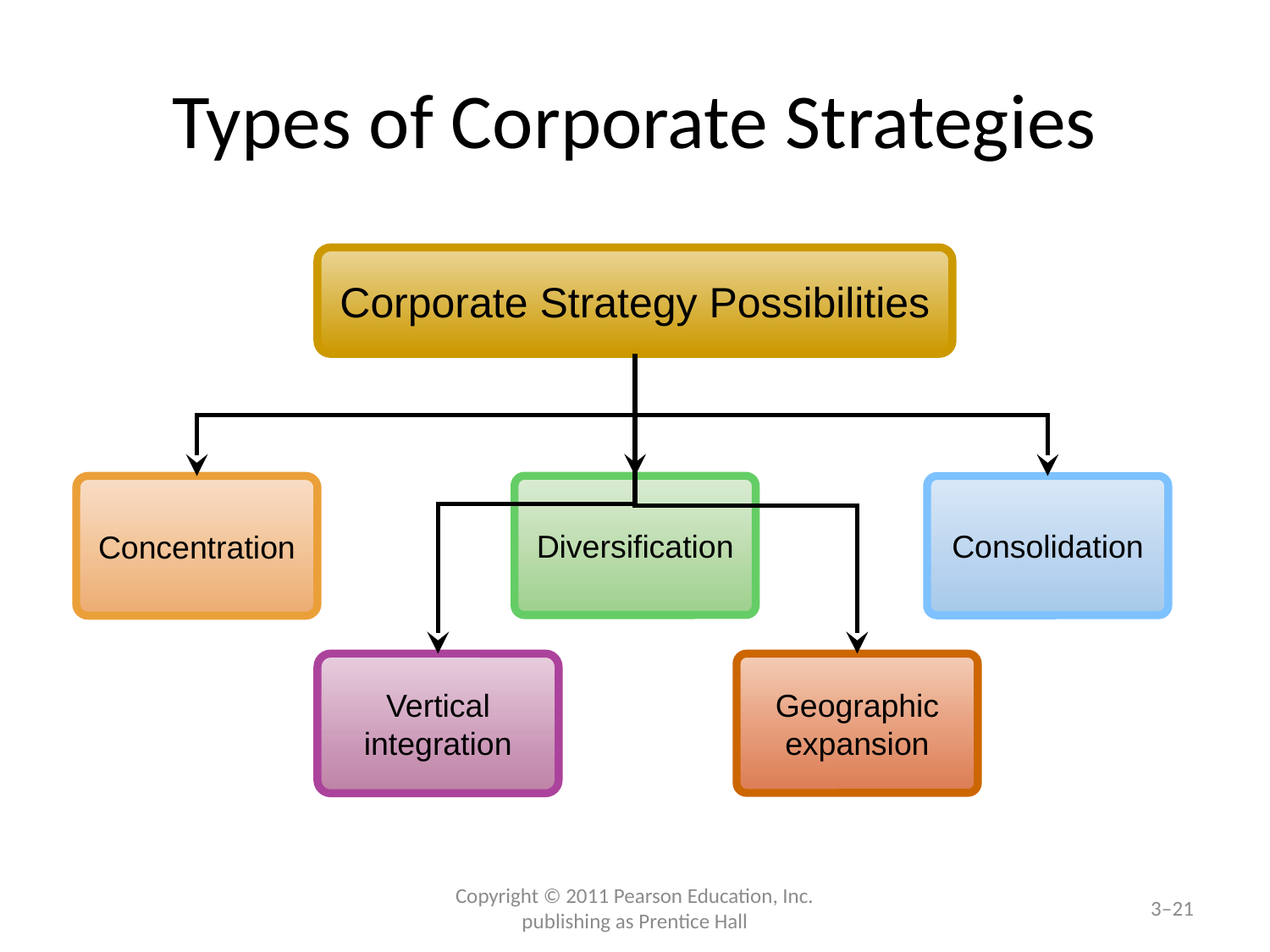

# Types of Corporate Strategies
Corporate Strategy Possibilities
Diversification
Concentration
Consolidation
Vertical integration
Geographic expansion
Copyright © 2011 Pearson Education, Inc. publishing as Prentice Hall
3–21